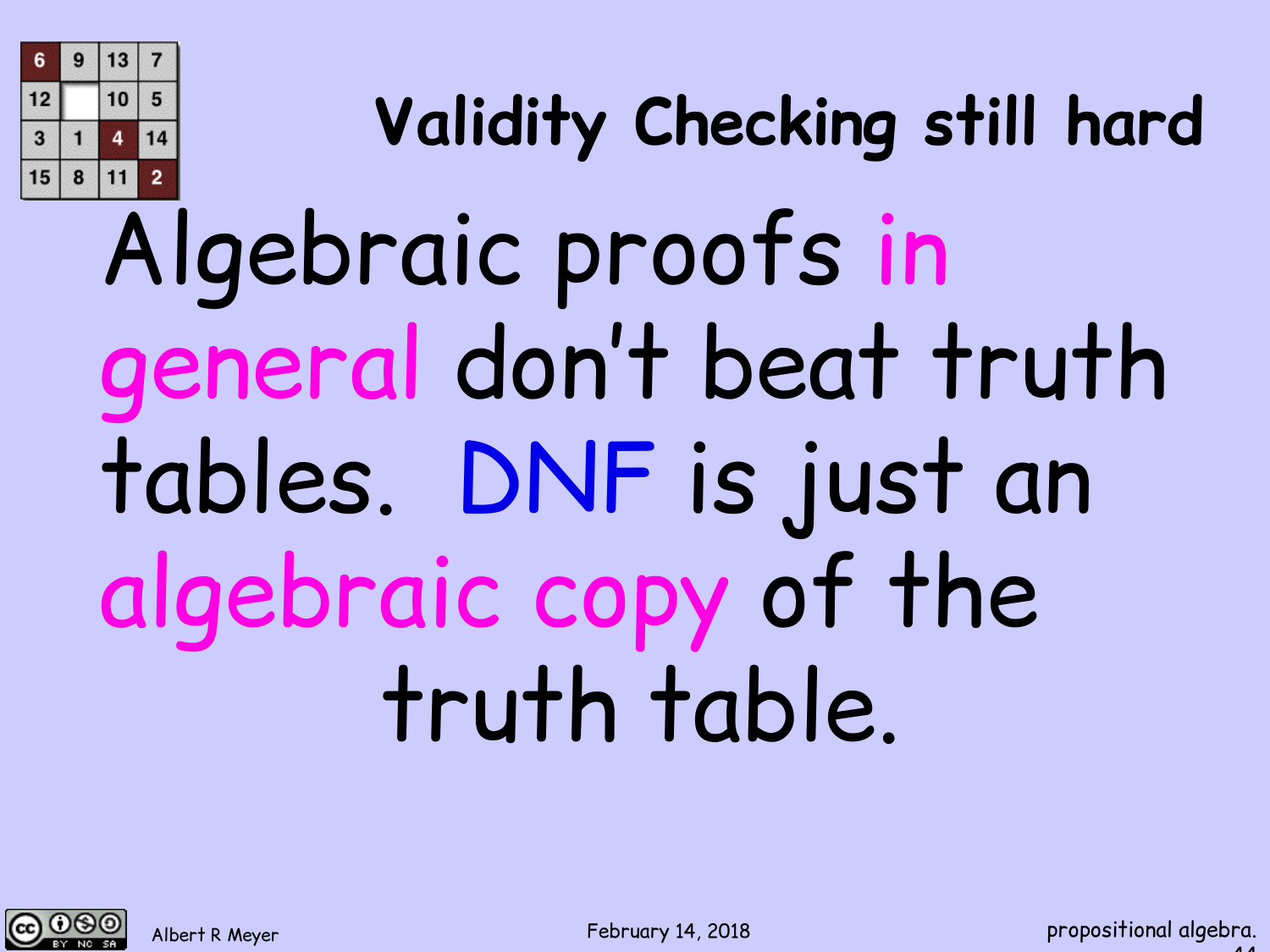

# Validity Checking still hard
Algebraic proofs in general don’t beat truth tables.  DNF is just an
algebraic copy of the
truth table.
propositional algebra.44